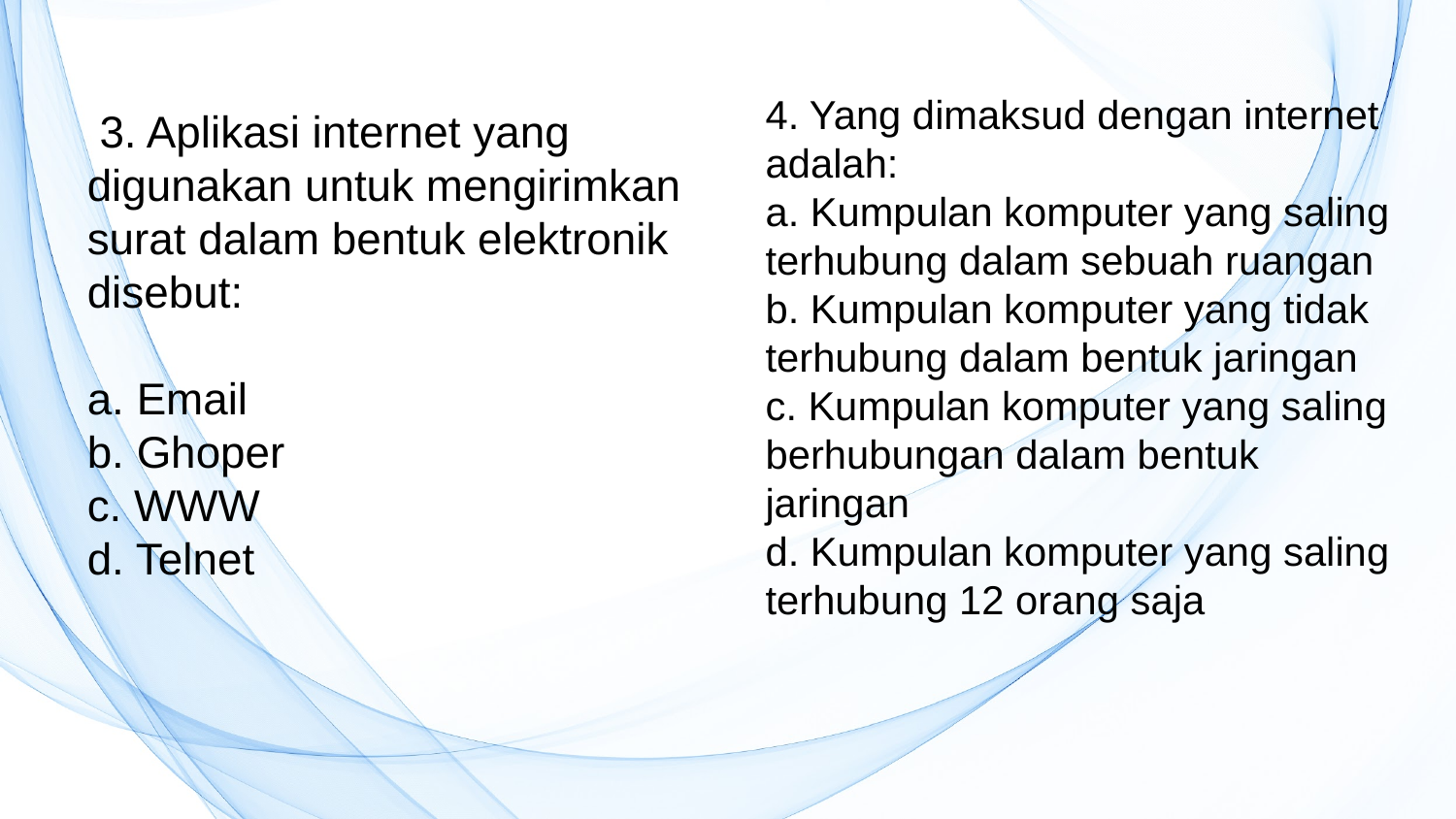

4. Yang dimaksud dengan internet adalah:
a. Kumpulan komputer yang saling terhubung dalam sebuah ruangan
b. Kumpulan komputer yang tidak terhubung dalam bentuk jaringan
c. Kumpulan komputer yang saling berhubungan dalam bentuk jaringan
d. Kumpulan komputer yang saling terhubung 12 orang saja
 3. Aplikasi internet yang digunakan untuk mengirimkan surat dalam bentuk elektronik disebut:

a. Email
b. Ghoper
c. WWW
d. Telnet